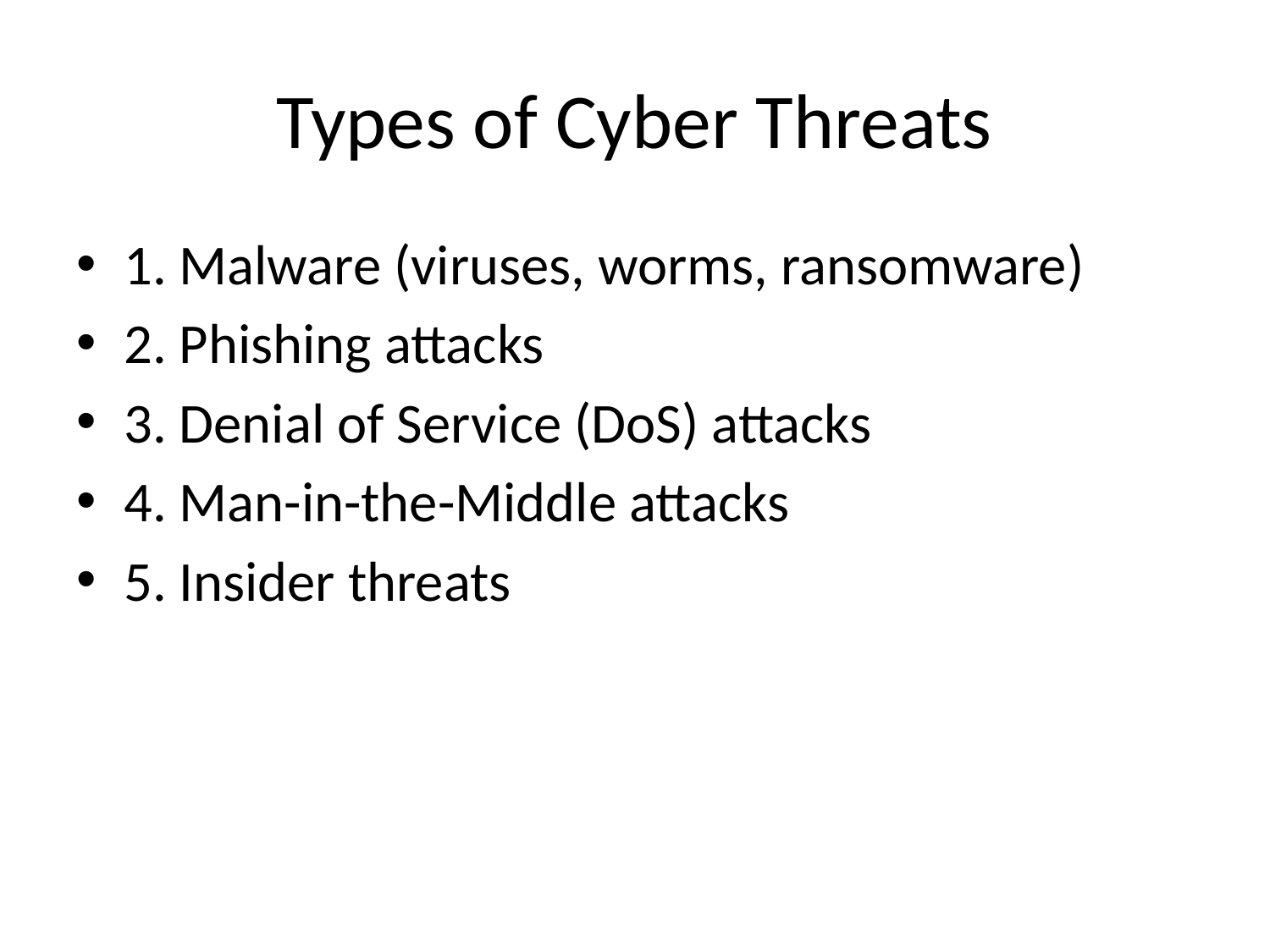

# Types of Cyber Threats
1. Malware (viruses, worms, ransomware)
2. Phishing attacks
3. Denial of Service (DoS) attacks
4. Man-in-the-Middle attacks
5. Insider threats